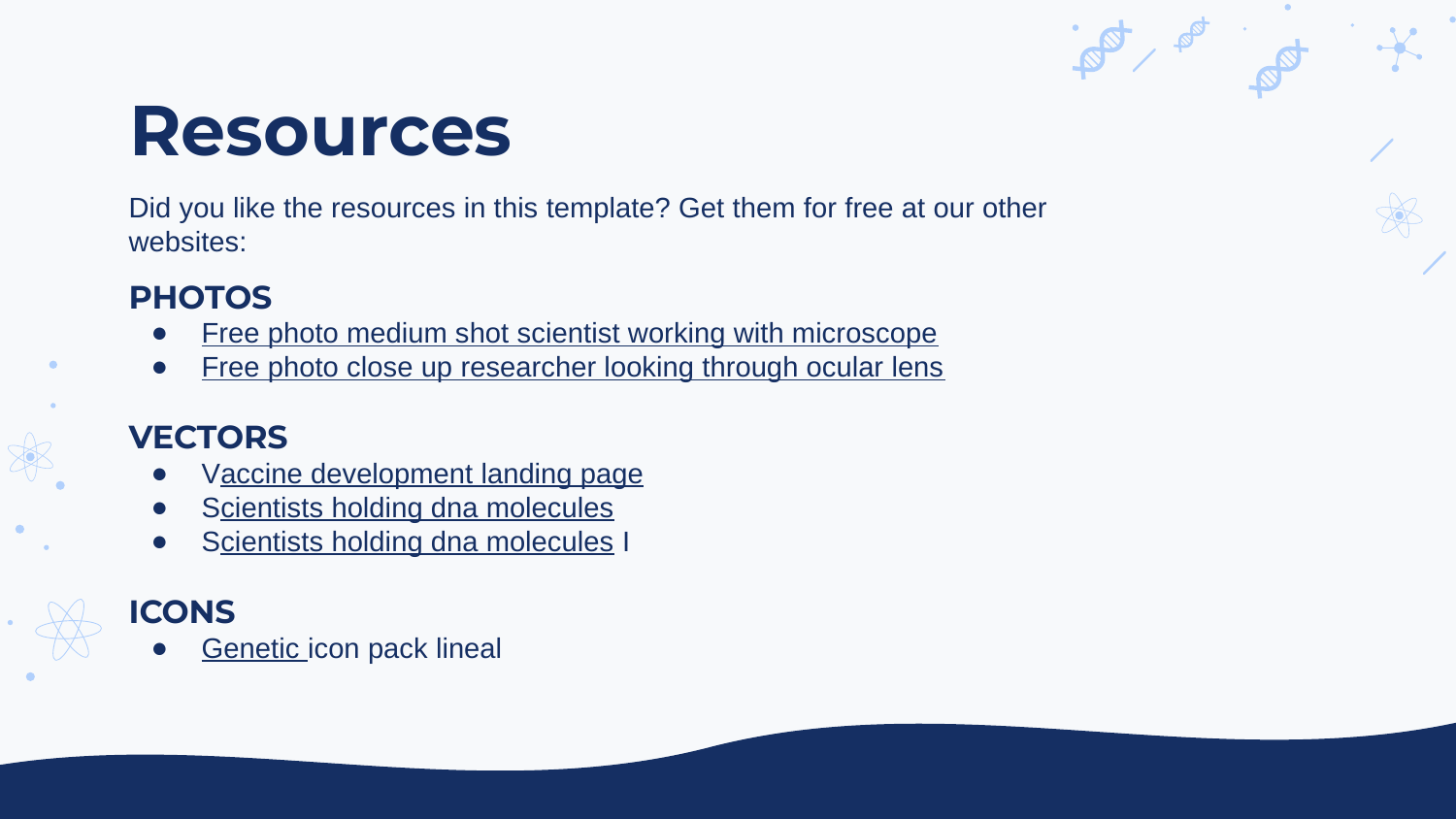

# Resources
Did you like the resources in this template? Get them for free at our other websites:

PHOTOS
Free photo medium shot scientist working with microscope
Free photo close up researcher looking through ocular lens

VECTORS
Vaccine development landing page
Scientists holding dna molecules
Scientists holding dna molecules I

ICONS
Genetic icon pack lineal